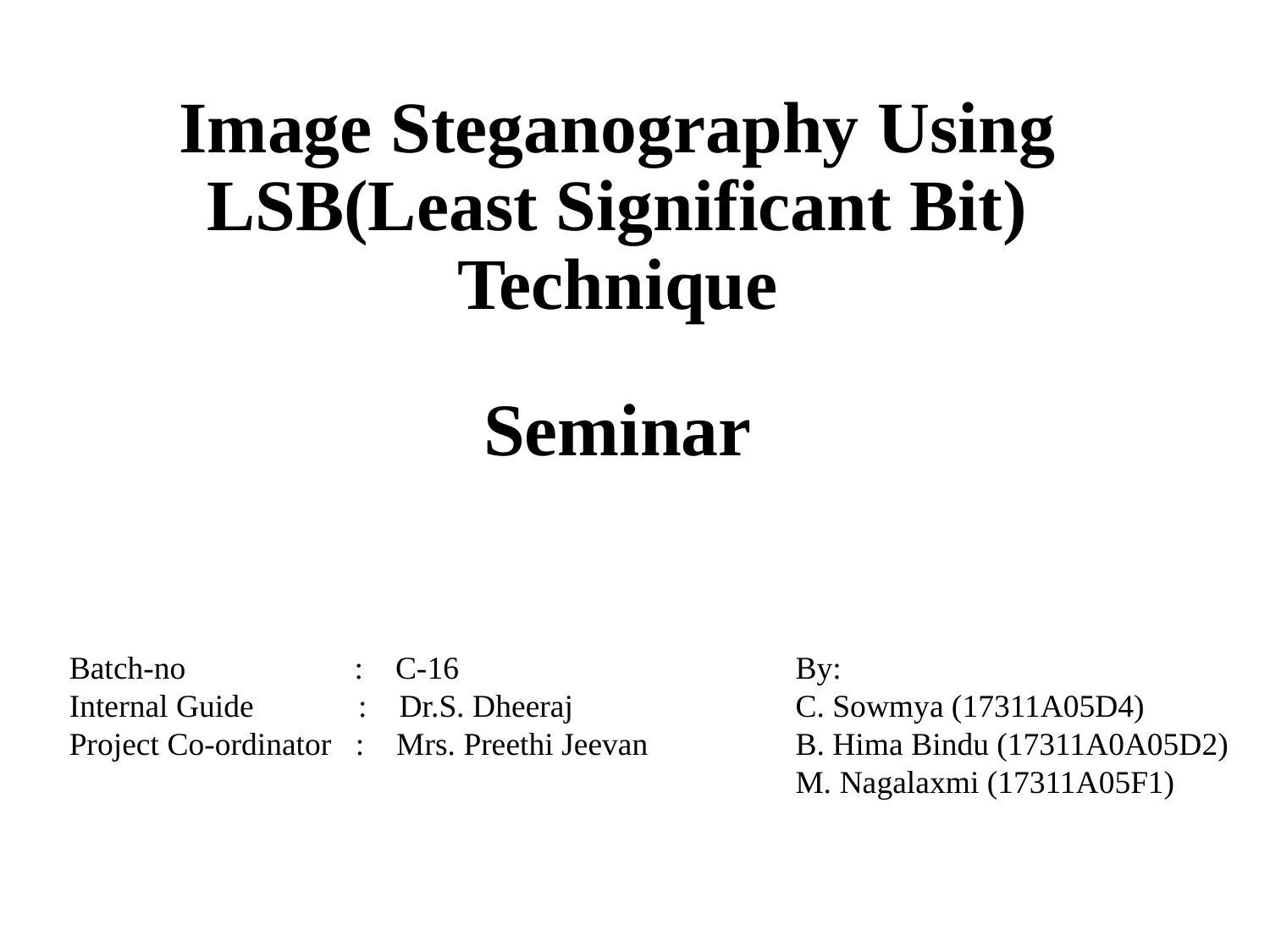

# Image Steganography Using LSB(Least Significant Bit) Technique Seminar
Batch-no                     :    C-16
Internal Guide             :    Dr.S. Dheeraj
Project Co-ordinator   :    Mrs. Preethi Jeevan
By:
C. Sowmya (17311A05D4)
B. Hima Bindu (17311A0A05D2)
M. Nagalaxmi (17311A05F1)